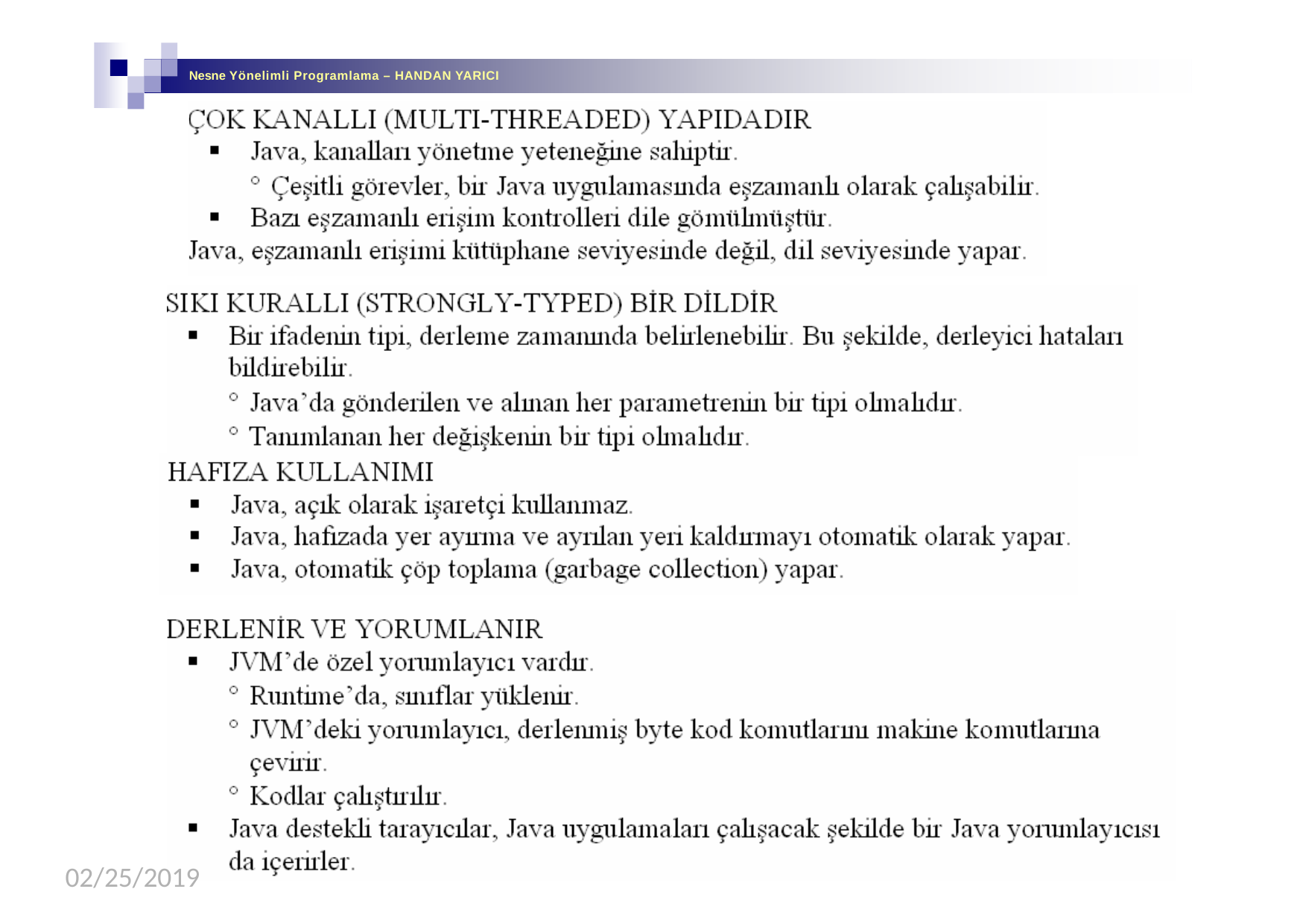

Nesne Yönelimli Programlama – HANDAN YARICI

13
02/25/2019